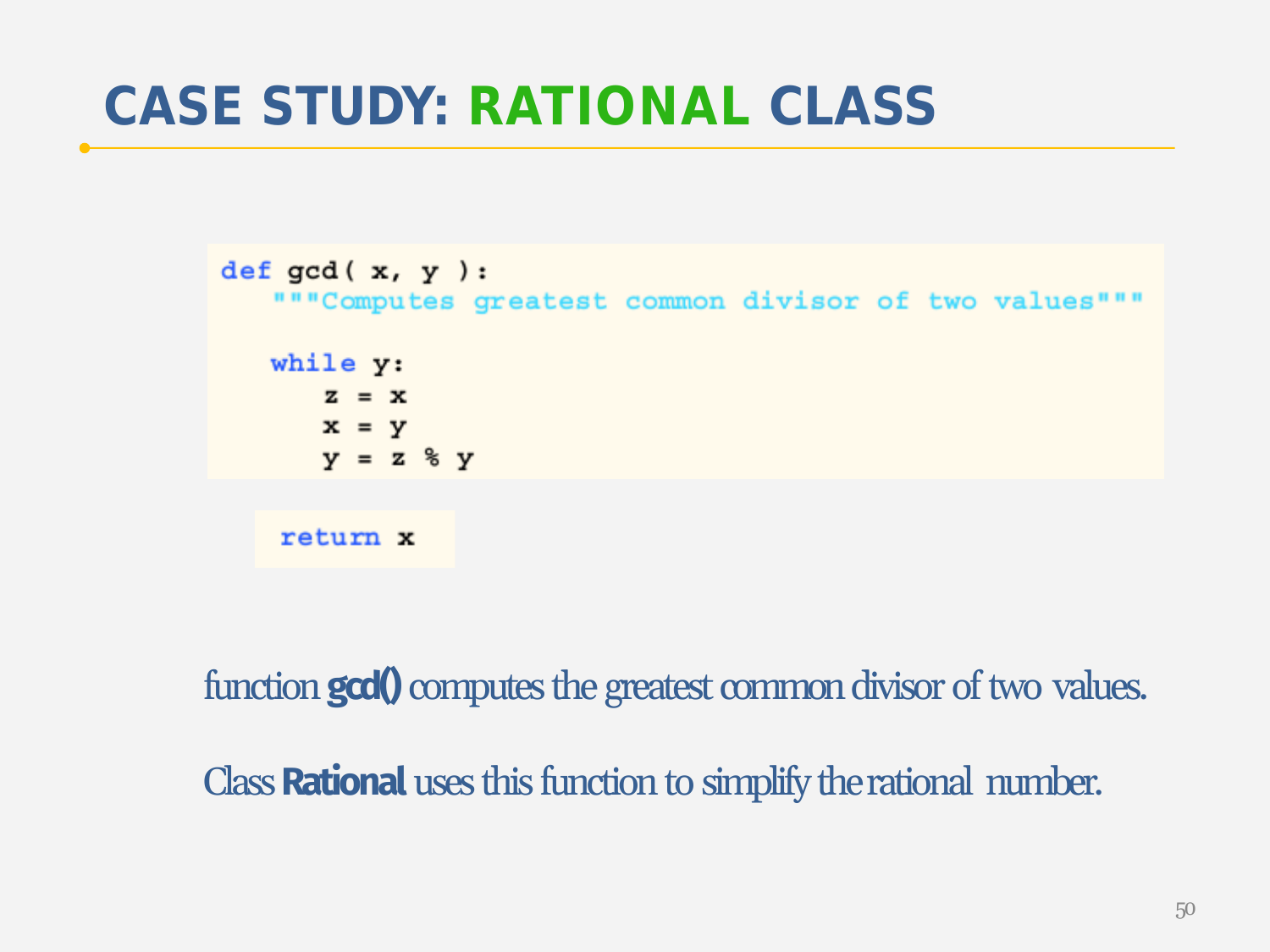

# CASE STUDY: RATIONAL CLASS

function gcd() computes the greatest common divisor of two values.

Class Rational uses this function to simplify the rational number.
50